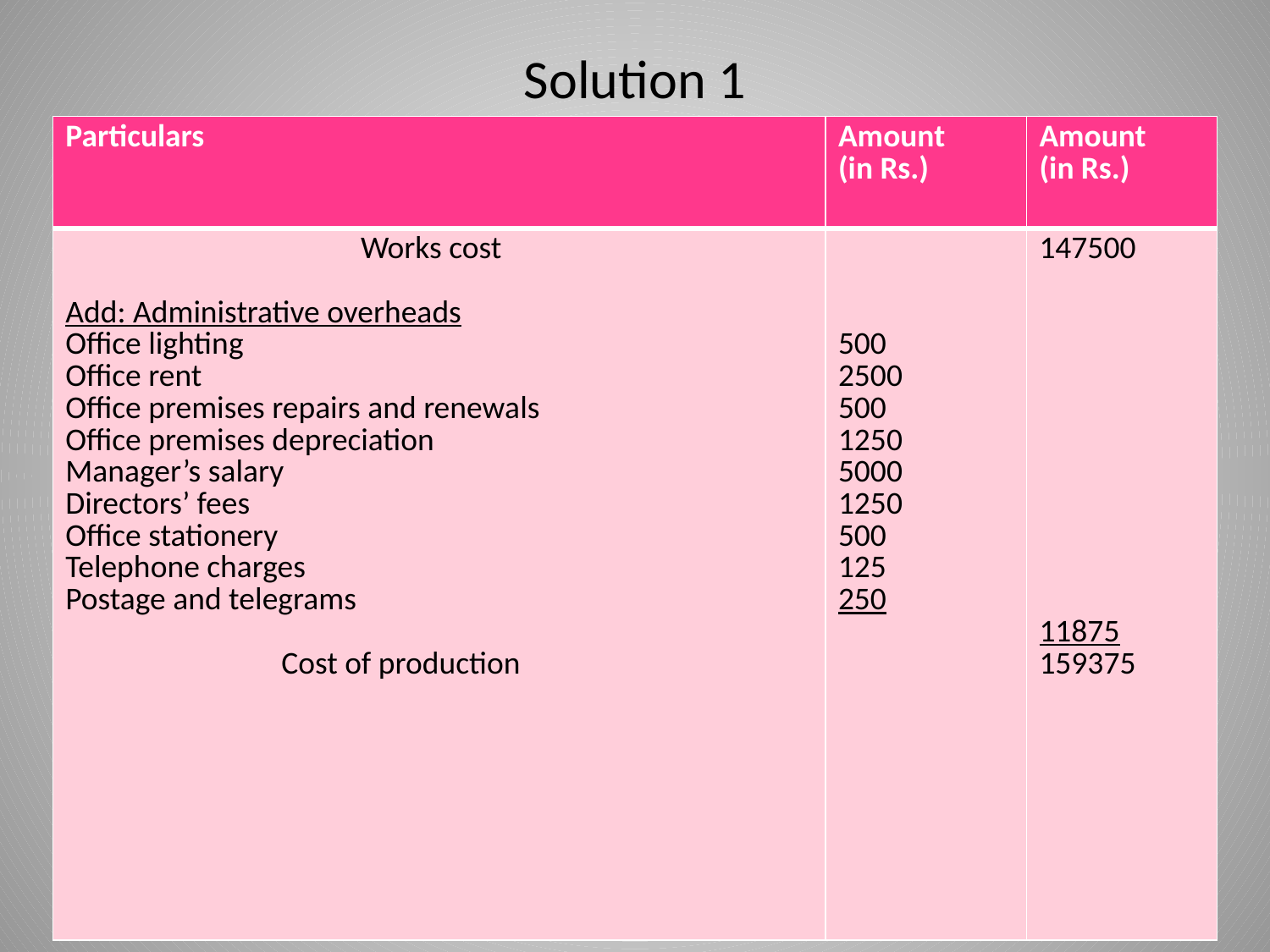

# Solution 1
| Particulars | Amount (in Rs.) | Amount (in Rs.) |
| --- | --- | --- |
| Works cost Add: Administrative overheads Office lighting Office rent Office premises repairs and renewals Office premises depreciation Manager’s salary Directors’ fees Office stationery Telephone charges Postage and telegrams Cost of production | 500 2500 500 1250 5000 1250 500 125 250 | 147500 11875 159375 |